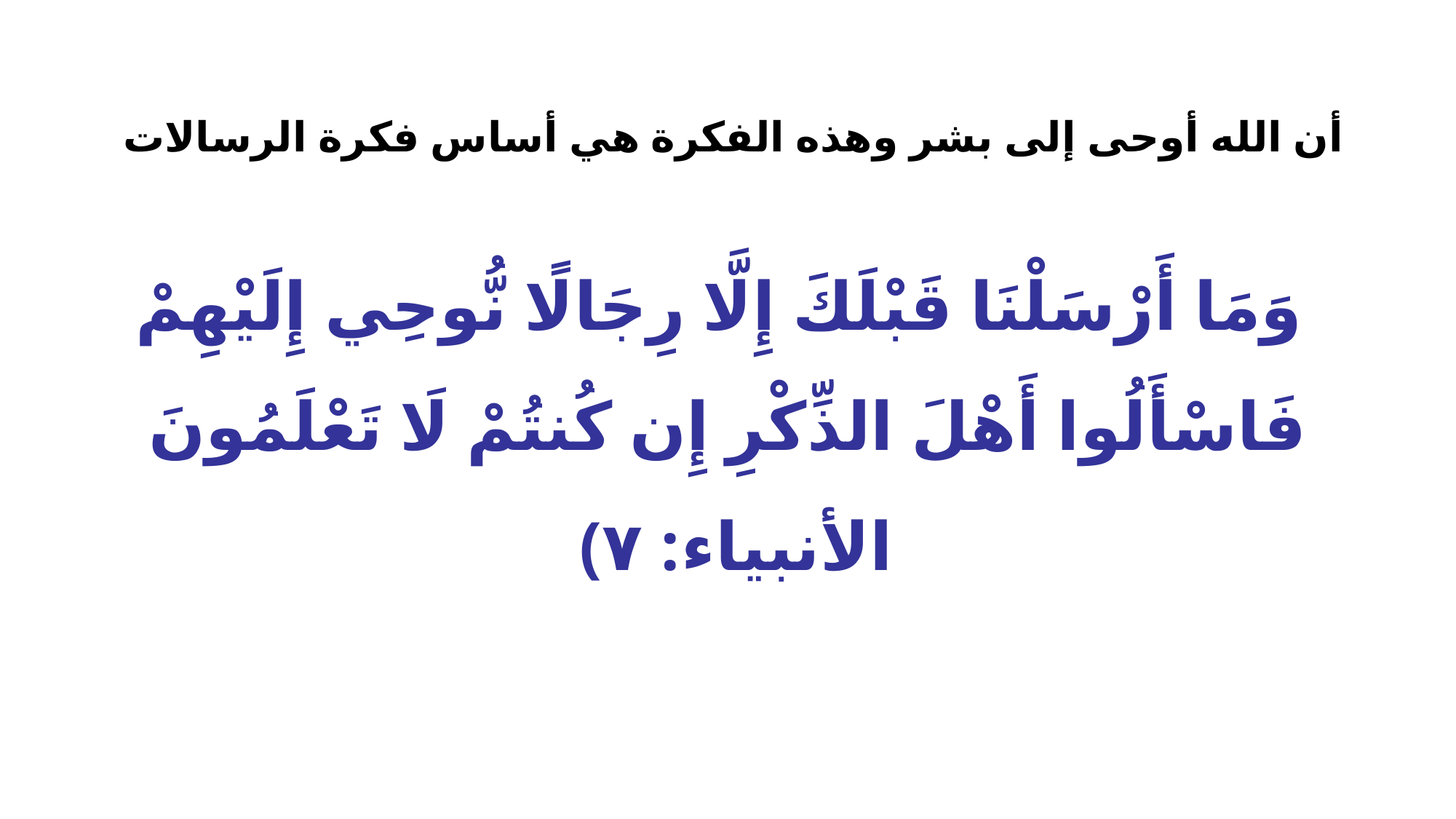

# أن الله أوحى إلى بشر وهذه الفكرة هي أساس فكرة الرسالات
 وَمَا أَرْسَلْنَا قَبْلَكَ إِلَّا رِجَالًا نُّوحِي إِلَيْهِمْ فَاسْأَلُوا أَهْلَ الذِّكْرِ إِن كُنتُمْ لَا تَعْلَمُونَ ﴿الأنبياء: ٧﴾